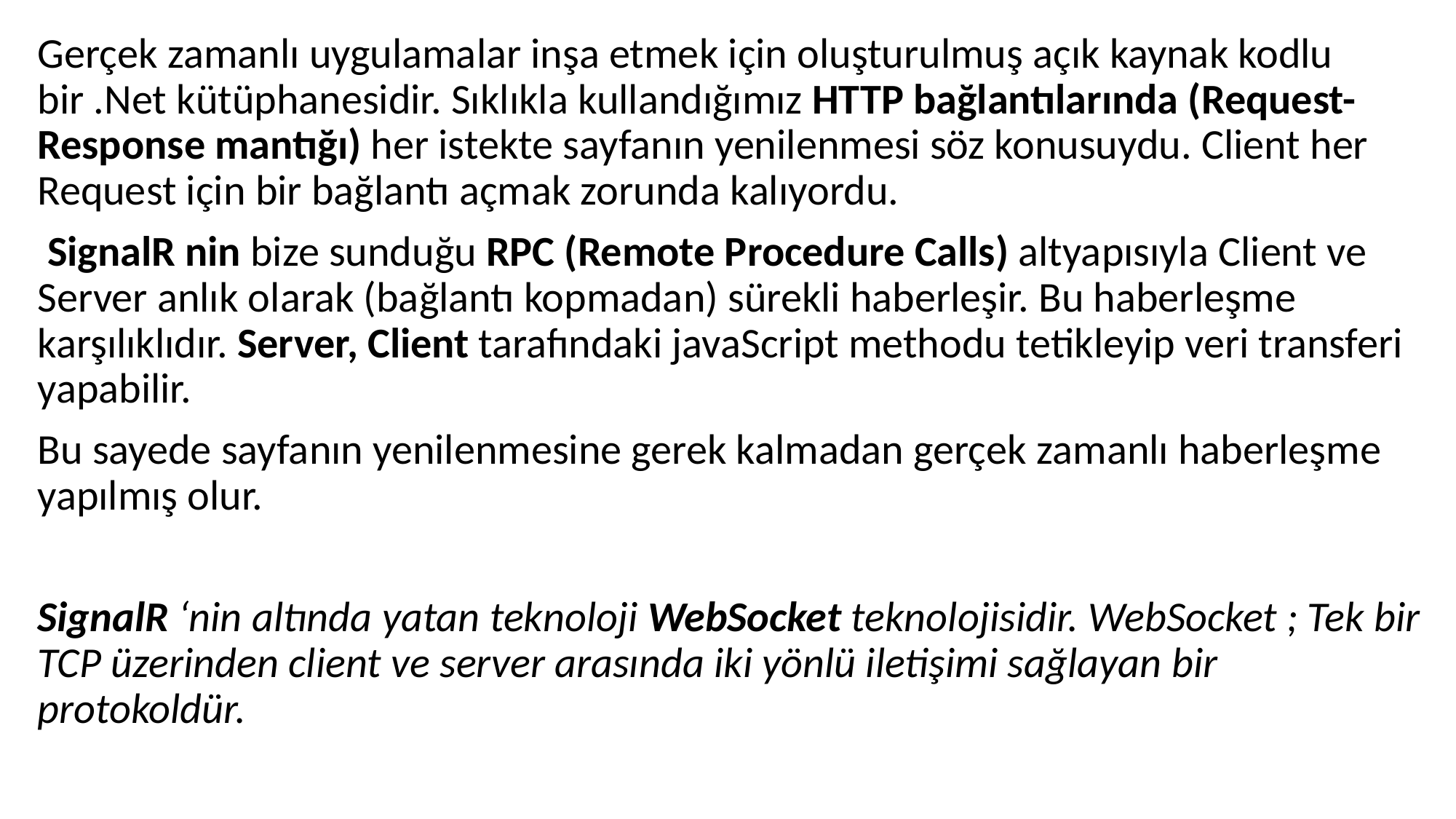

Gerçek zamanlı uygulamalar inşa etmek için oluşturulmuş açık kaynak kodlu bir .Net kütüphanesidir. Sıklıkla kullandığımız HTTP bağlantılarında (Request-Response mantığı) her istekte sayfanın yenilenmesi söz konusuydu. Client her Request için bir bağlantı açmak zorunda kalıyordu.
 SignalR nin bize sunduğu RPC (Remote Procedure Calls) altyapısıyla Client ve Server anlık olarak (bağlantı kopmadan) sürekli haberleşir. Bu haberleşme karşılıklıdır. Server, Client tarafındaki javaScript methodu tetikleyip veri transferi yapabilir.
Bu sayede sayfanın yenilenmesine gerek kalmadan gerçek zamanlı haberleşme yapılmış olur.

SignalR ‘nin altında yatan teknoloji WebSocket teknolojisidir. WebSocket ; Tek bir TCP üzerinden client ve server arasında iki yönlü iletişimi sağlayan bir protokoldür.